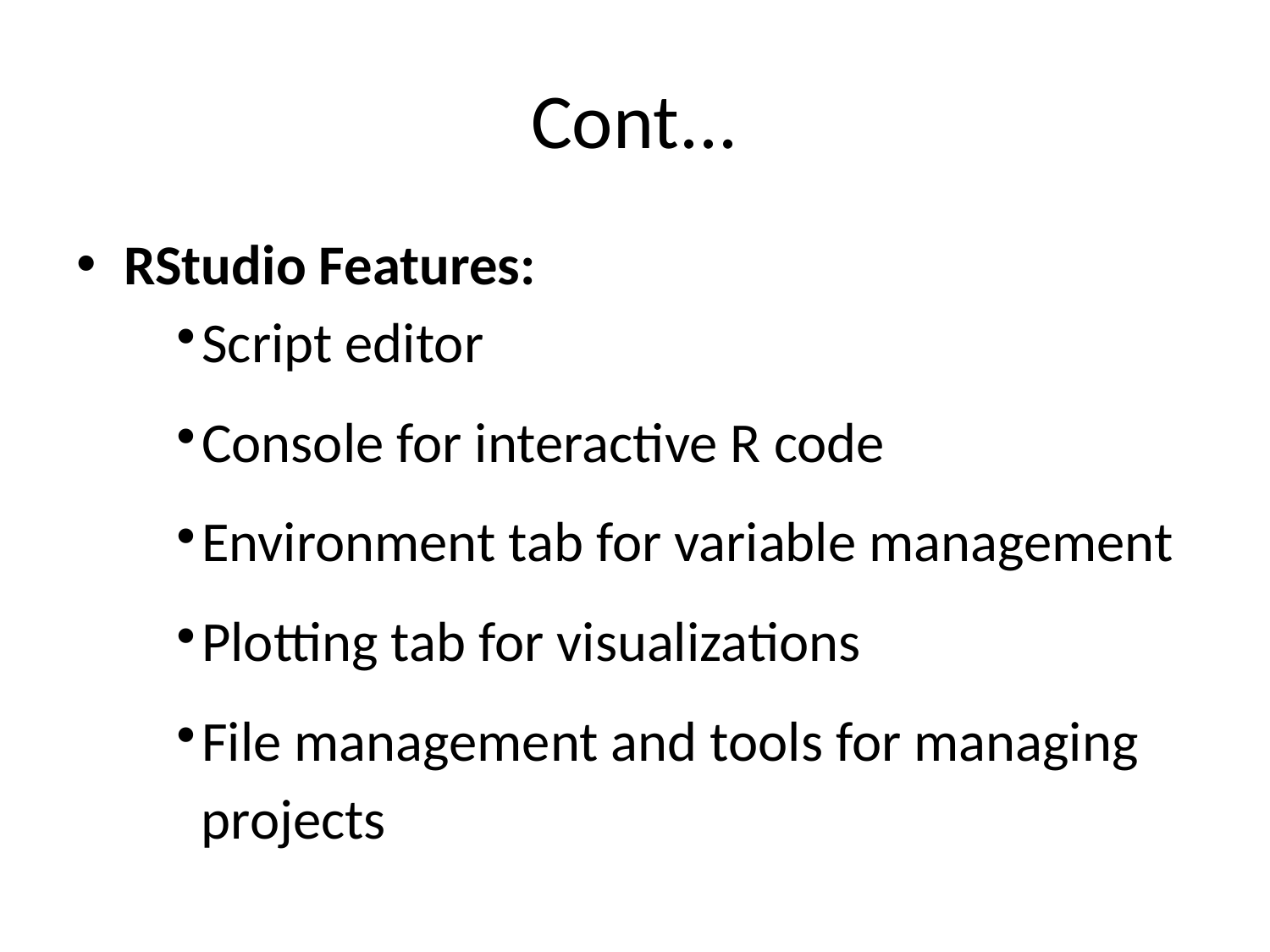

# Cont...
RStudio Features:
Script editor
Console for interactive R code
Environment tab for variable management
Plotting tab for visualizations
File management and tools for managing projects